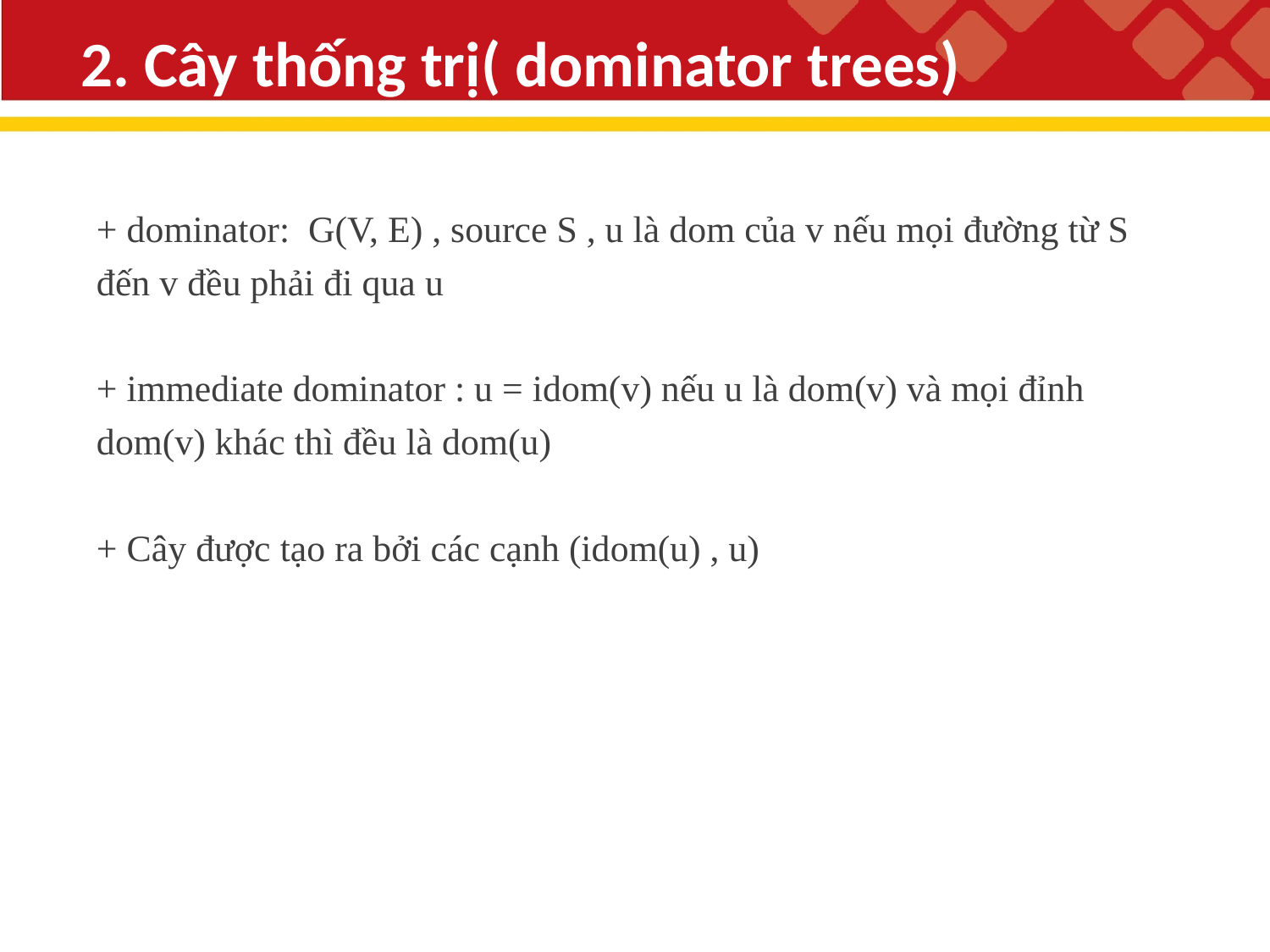

# 2. Cây thống trị( dominator trees)
+ dominator:  G(V, E) , source S , u là dom của v nếu mọi đường từ S
đến v đều phải đi qua u

+ immediate dominator : u = idom(v) nếu u là dom(v) và mọi đỉnh
dom(v) khác thì đều là dom(u)

+ Cây được tạo ra bởi các cạnh (idom(u) , u)